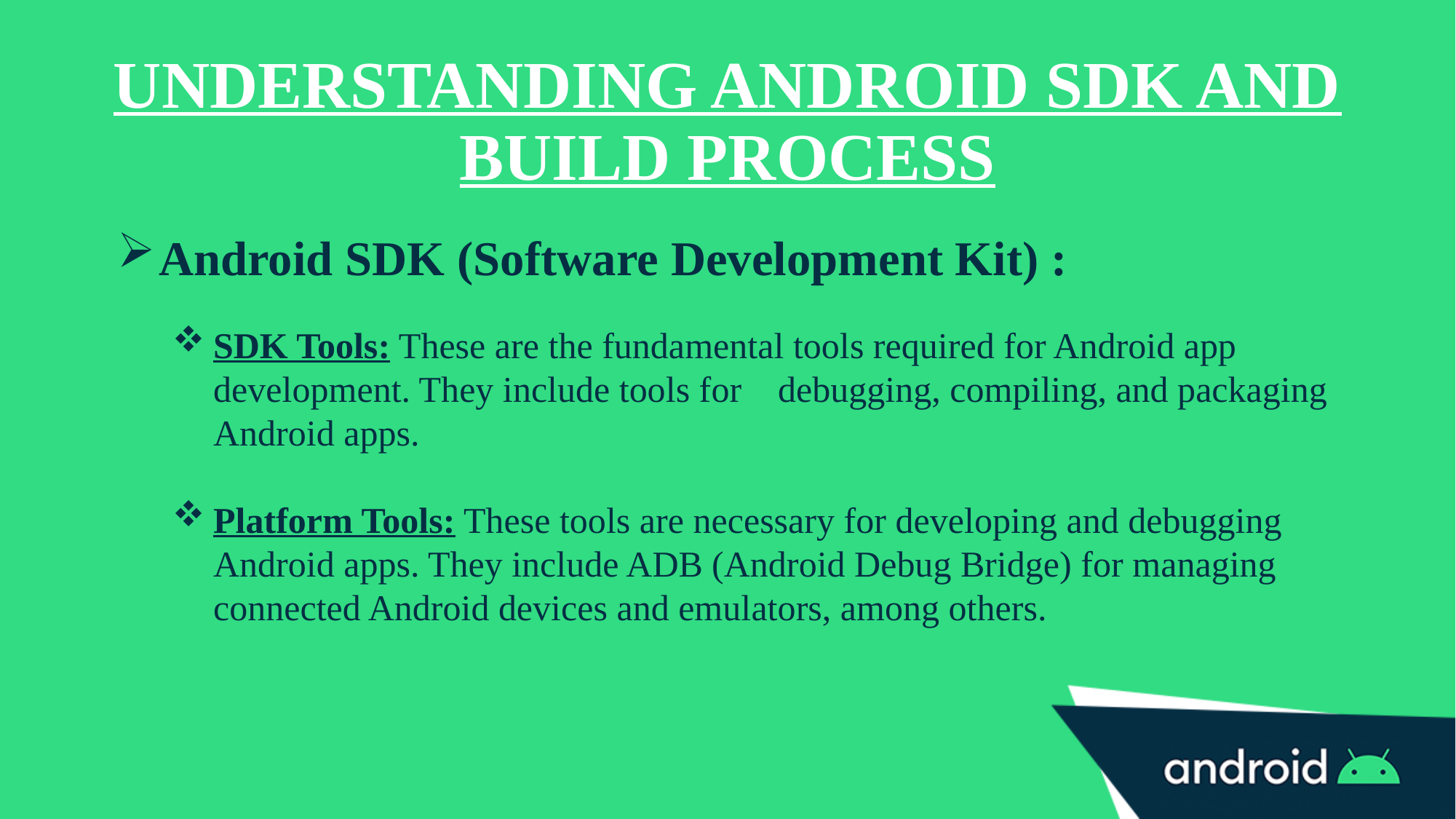

# Understanding Android SDK and build process
Android SDK (Software Development Kit) :

SDK Tools: These are the fundamental tools required for Android app development. They include tools for    debugging, compiling, and packaging Android apps.

Platform Tools: These tools are necessary for developing and debugging Android apps. They include ADB (Android Debug Bridge) for managing connected Android devices and emulators, among others.